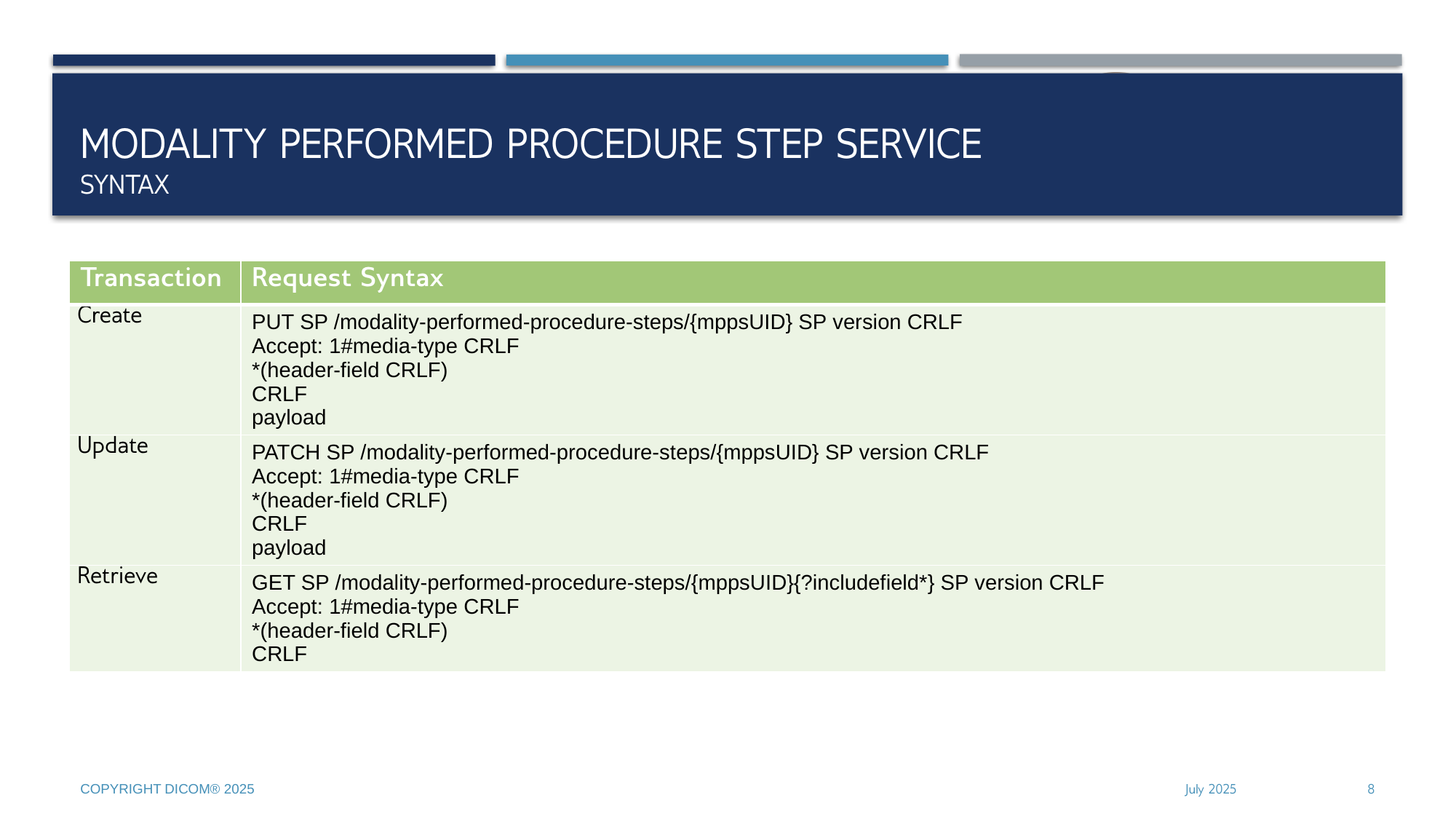

# Modality Performed Procedure Step Service SYNTAX
| Transaction | Request Syntax |
| --- | --- |
| Create | PUT SP /modality-performed-procedure-steps/{mppsUID} SP version CRLF Accept: 1#media-type CRLF \*(header-field CRLF) CRLF payload |
| Update | PATCH SP /modality-performed-procedure-steps/{mppsUID} SP version CRLF Accept: 1#media-type CRLF \*(header-field CRLF) CRLF payload |
| Retrieve | GET SP /modality-performed-procedure-steps/{mppsUID}{?includefield\*} SP version CRLF Accept: 1#media-type CRLF \*(header-field CRLF) CRLF |
Copyright DICOM® 2025
July 2025
8